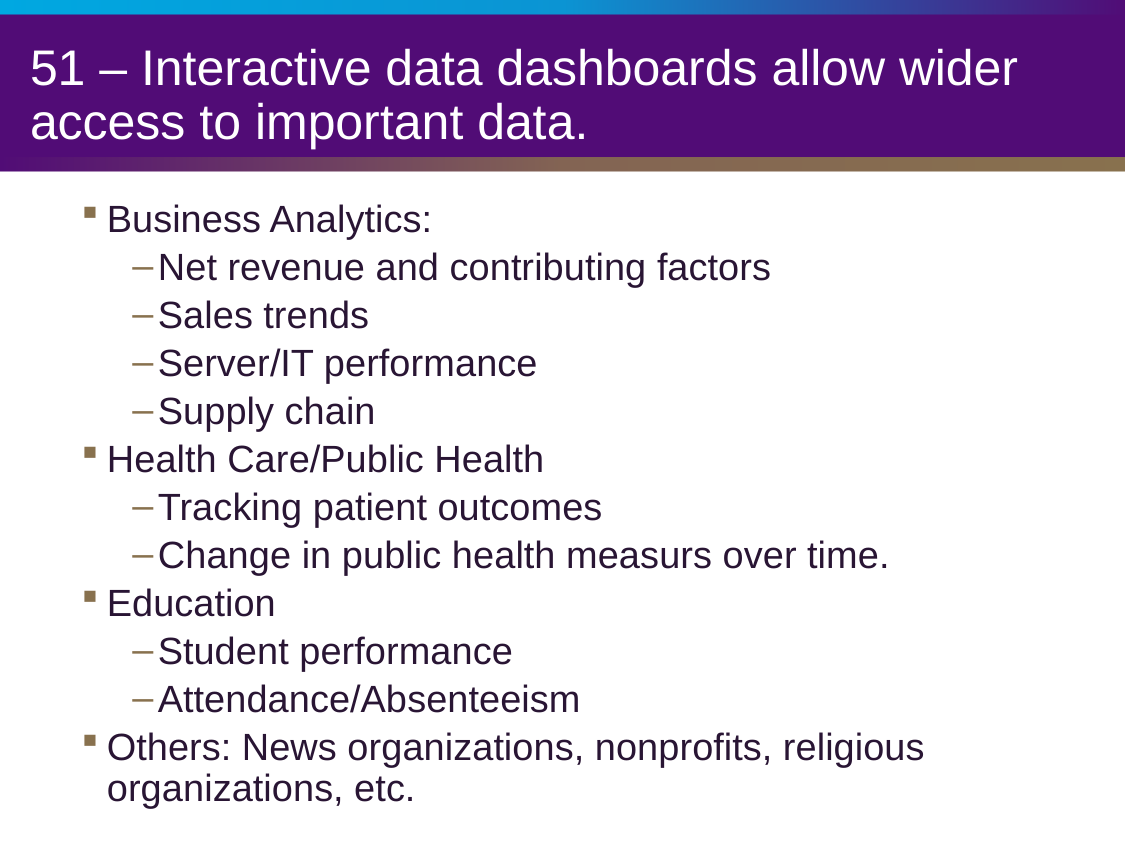

# 51 – Interactive data dashboards allow wider access to important data.
Business Analytics:
Net revenue and contributing factors
Sales trends
Server/IT performance
Supply chain
Health Care/Public Health
Tracking patient outcomes
Change in public health measurs over time.
Education
Student performance
Attendance/Absenteeism
Others: News organizations, nonprofits, religious organizations, etc.